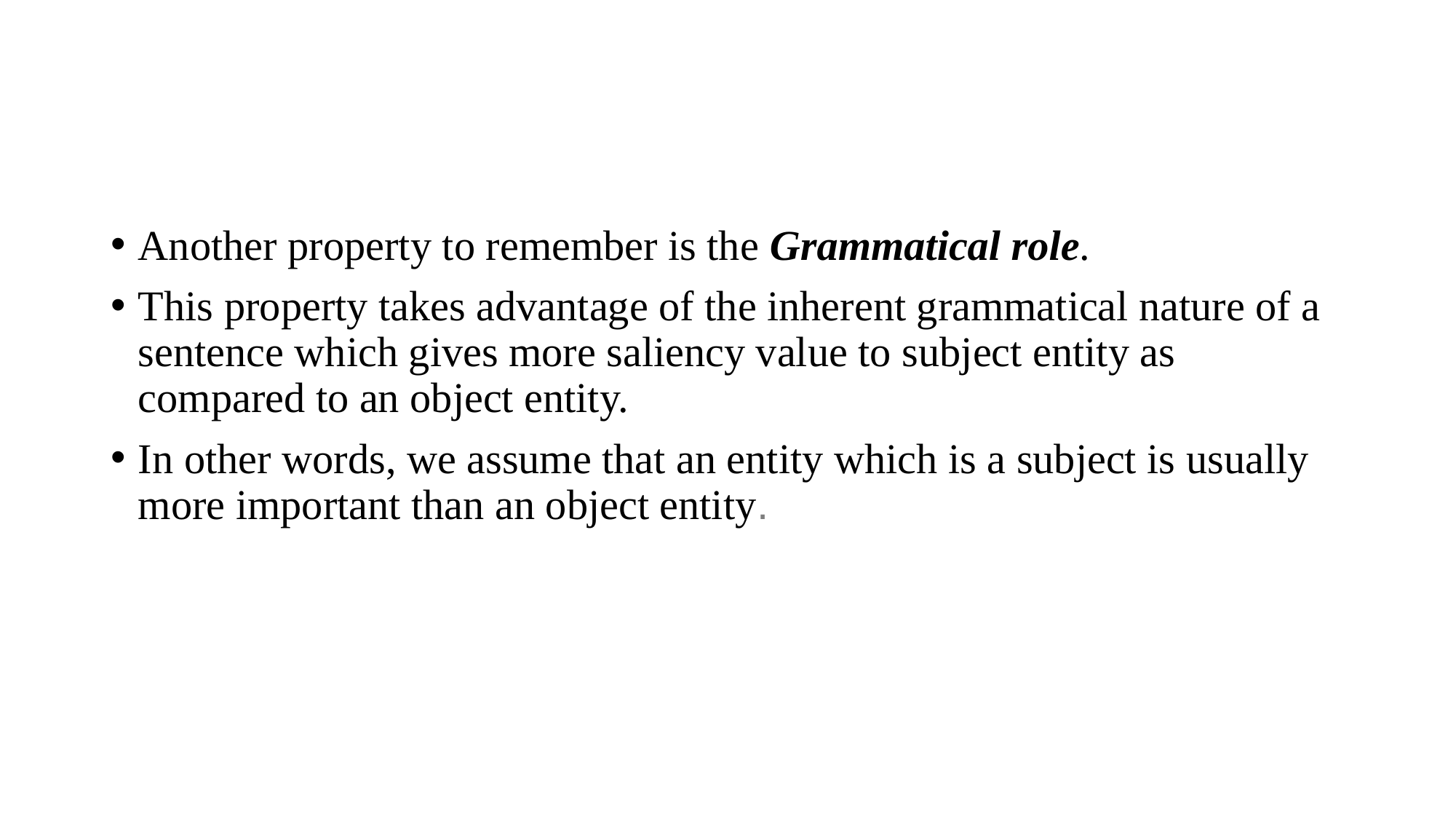

#
Another property to remember is the Grammatical role.
This property takes advantage of the inherent grammatical nature of a sentence which gives more saliency value to subject entity as compared to an object entity.
In other words, we assume that an entity which is a subject is usually more important than an object entity.